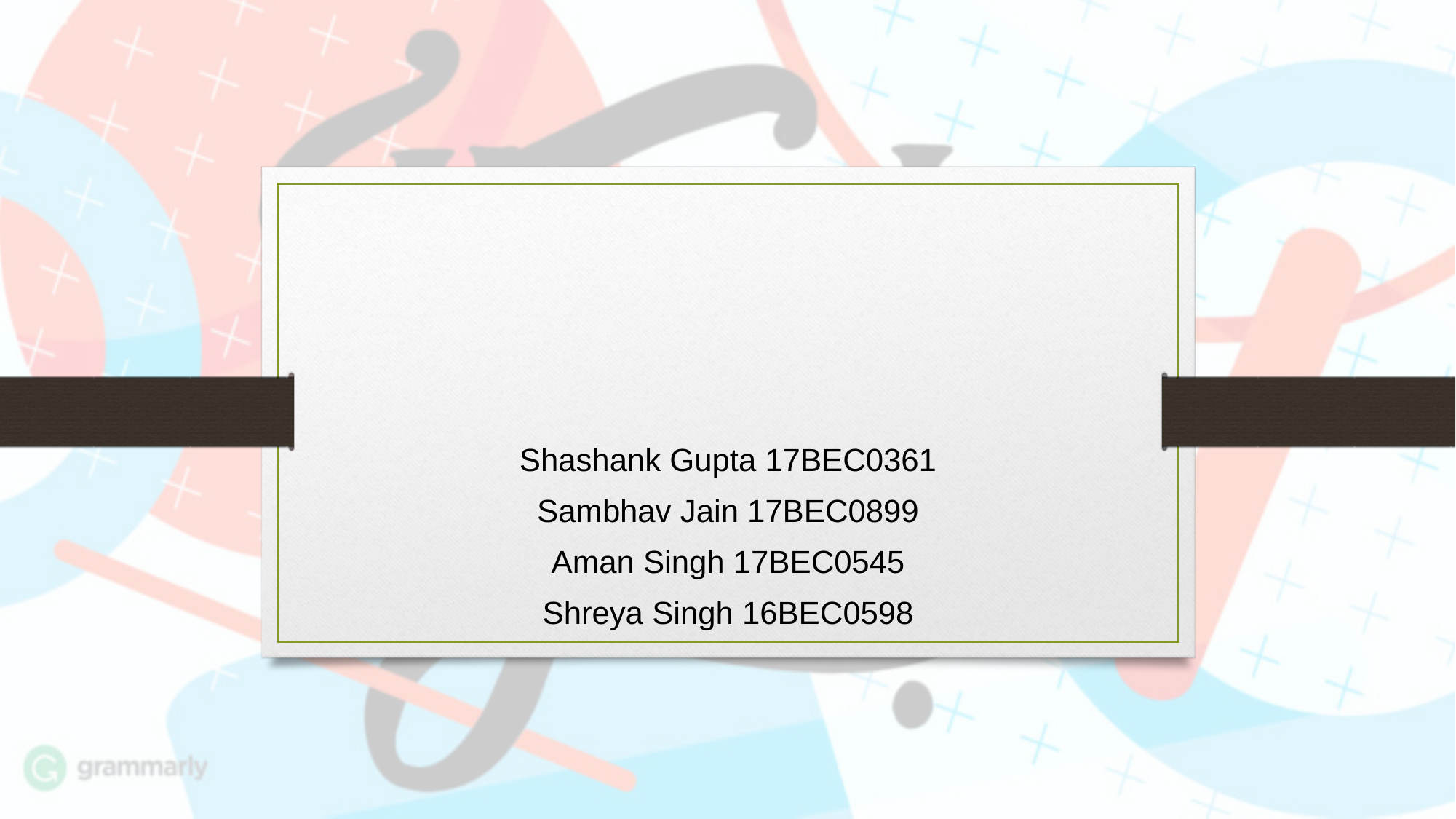

#
Shashank Gupta 17BEC0361
Sambhav Jain 17BEC0899
Aman Singh 17BEC0545
Shreya Singh 16BEC0598